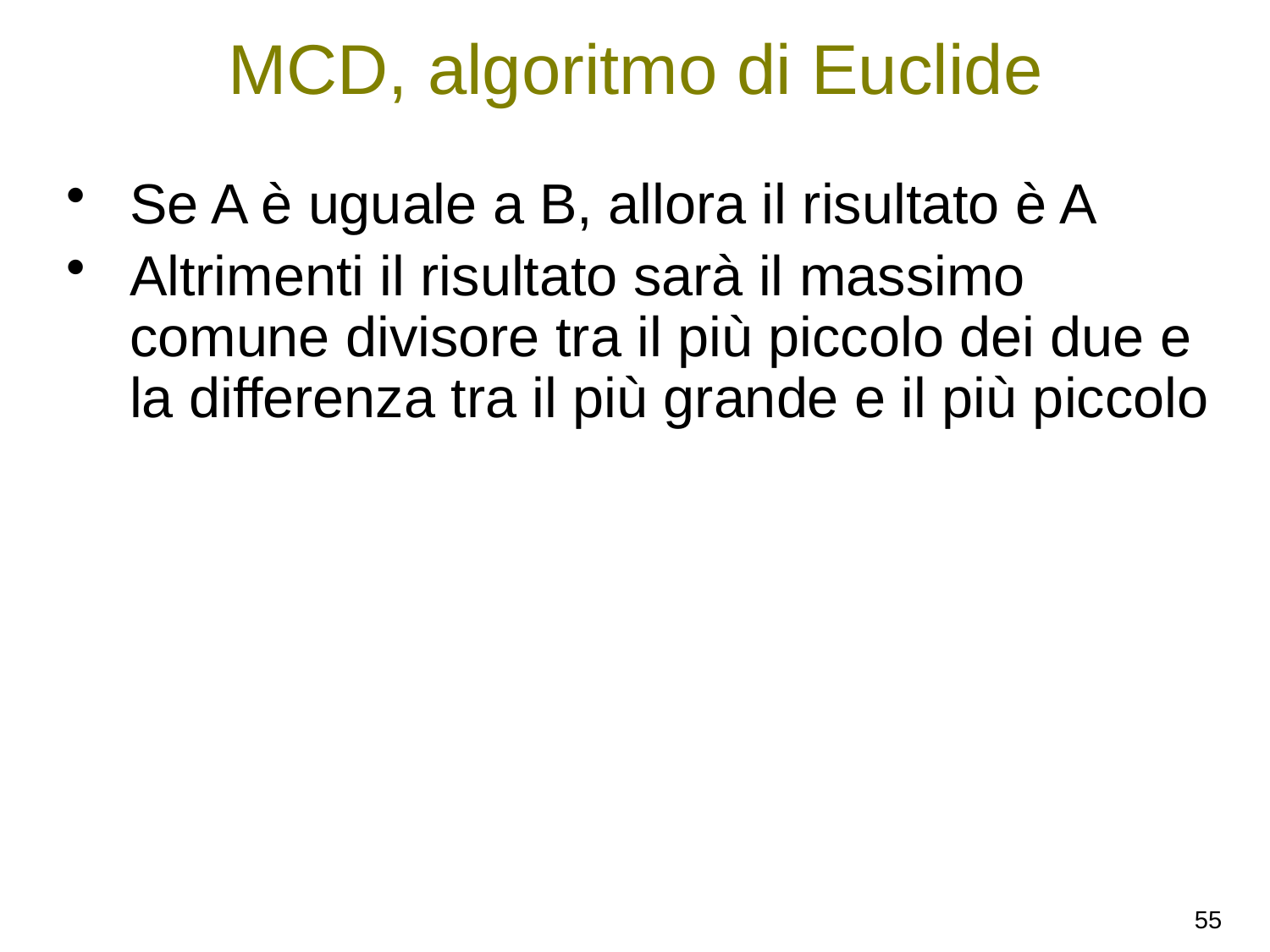

# MCD, algoritmo di Euclide
Se A è uguale a B, allora il risultato è A
Altrimenti il risultato sarà il massimo comune divisore tra il più piccolo dei due e la differenza tra il più grande e il più piccolo
55